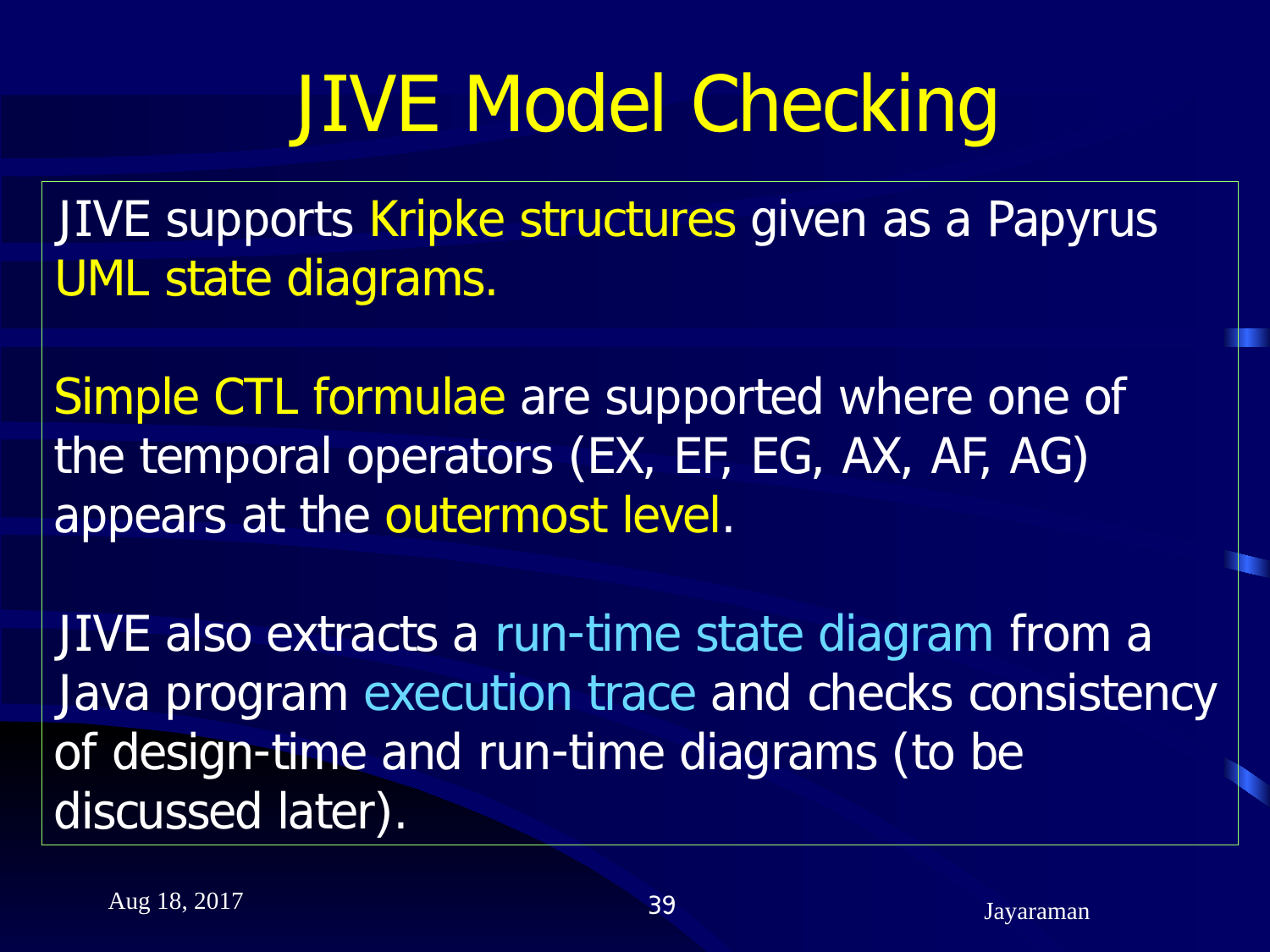

# JIVE Model Checking
JIVE supports Kripke structures given as a Papyrus
UML state diagrams.

Simple CTL formulae are supported where one of
the temporal operators (EX, EF, EG, AX, AF, AG) appears at the outermost level.

JIVE also extracts a run-time state diagram from a Java program execution trace and checks consistency of design-time and run-time diagrams (to be discussed later).
Aug 18, 2017
39
Jayaraman